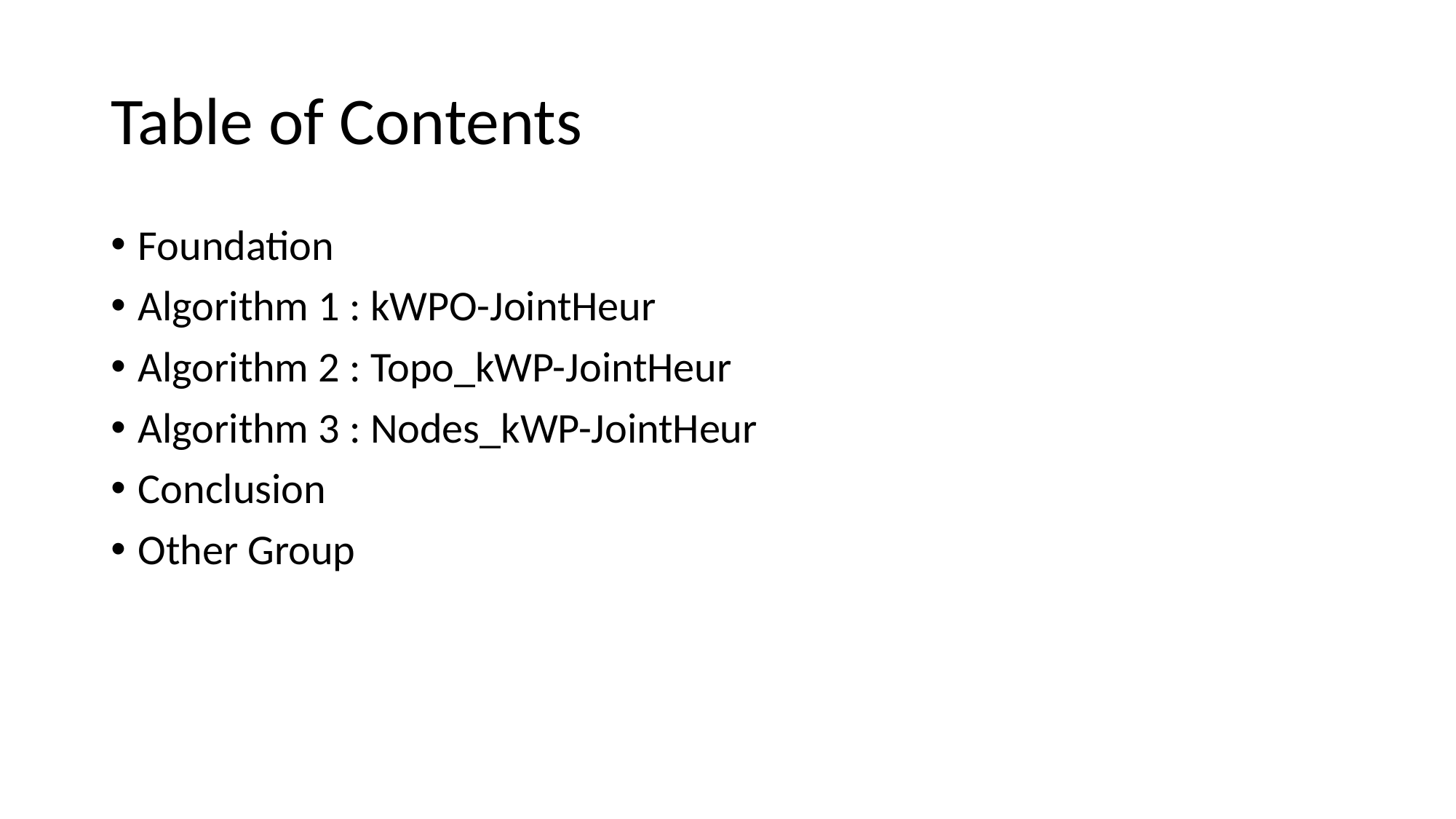

# Table of Contents
Foundation
Algorithm 1 : kWPO-JointHeur
Algorithm 2 : Topo_kWP-JointHeur
Algorithm 3 : Nodes_kWP-JointHeur
Conclusion
Other Group